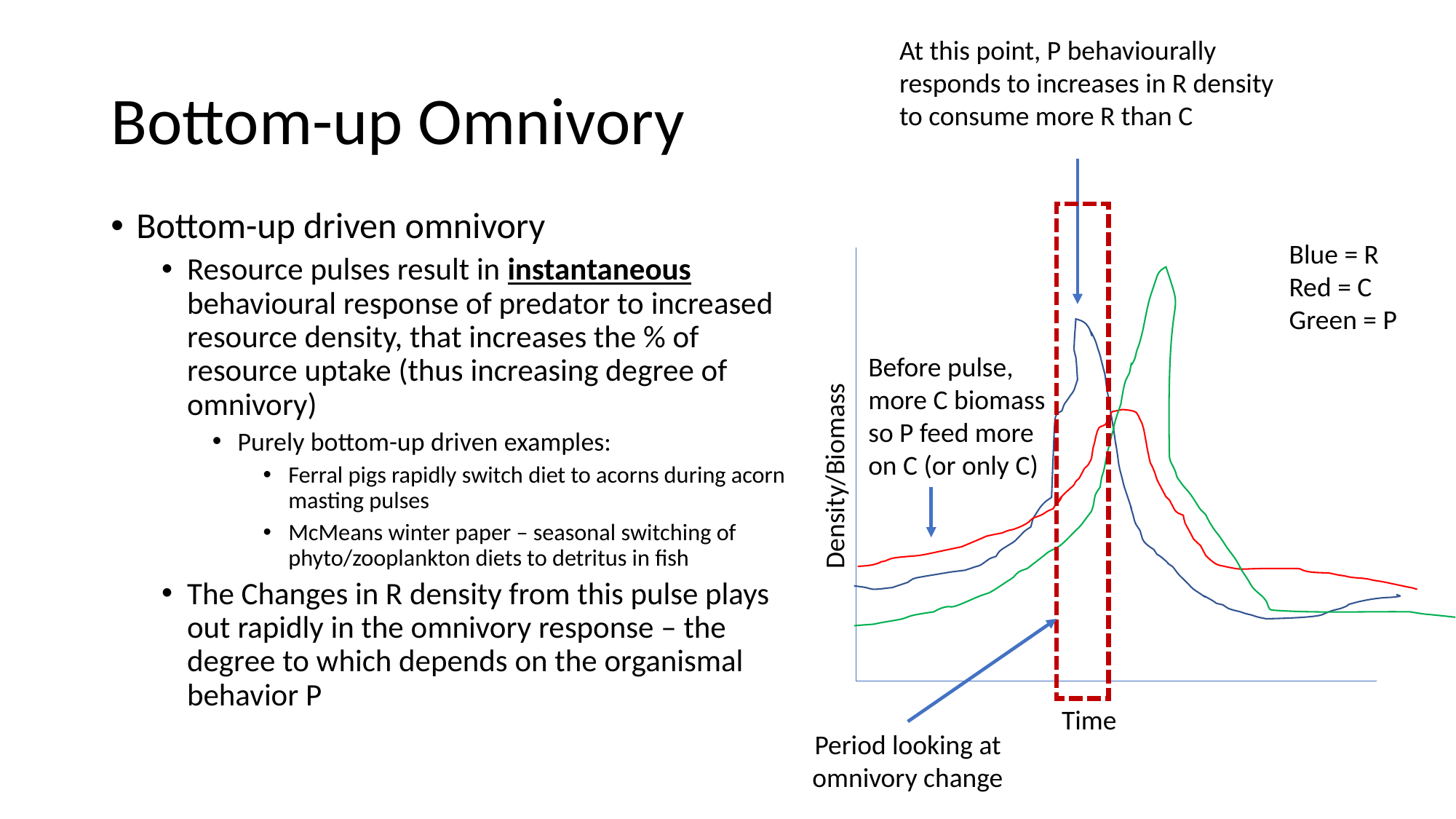

At this point, P behaviourally responds to increases in R density to consume more R than C
# Bottom-up Omnivory
Bottom-up driven omnivory
Resource pulses result in instantaneous behavioural response of predator to increased resource density, that increases the % of resource uptake (thus increasing degree of omnivory)
Purely bottom-up driven examples:
Ferral pigs rapidly switch diet to acorns during acorn masting pulses
McMeans winter paper – seasonal switching of phyto/zooplankton diets to detritus in fish
The Changes in R density from this pulse plays out rapidly in the omnivory response – the degree to which depends on the organismal behavior P

Blue = R
Red = C
Green = P

Density/Biomass
Time
Before pulse, more C biomass so P feed more on C (or only C)
Period looking at omnivory change